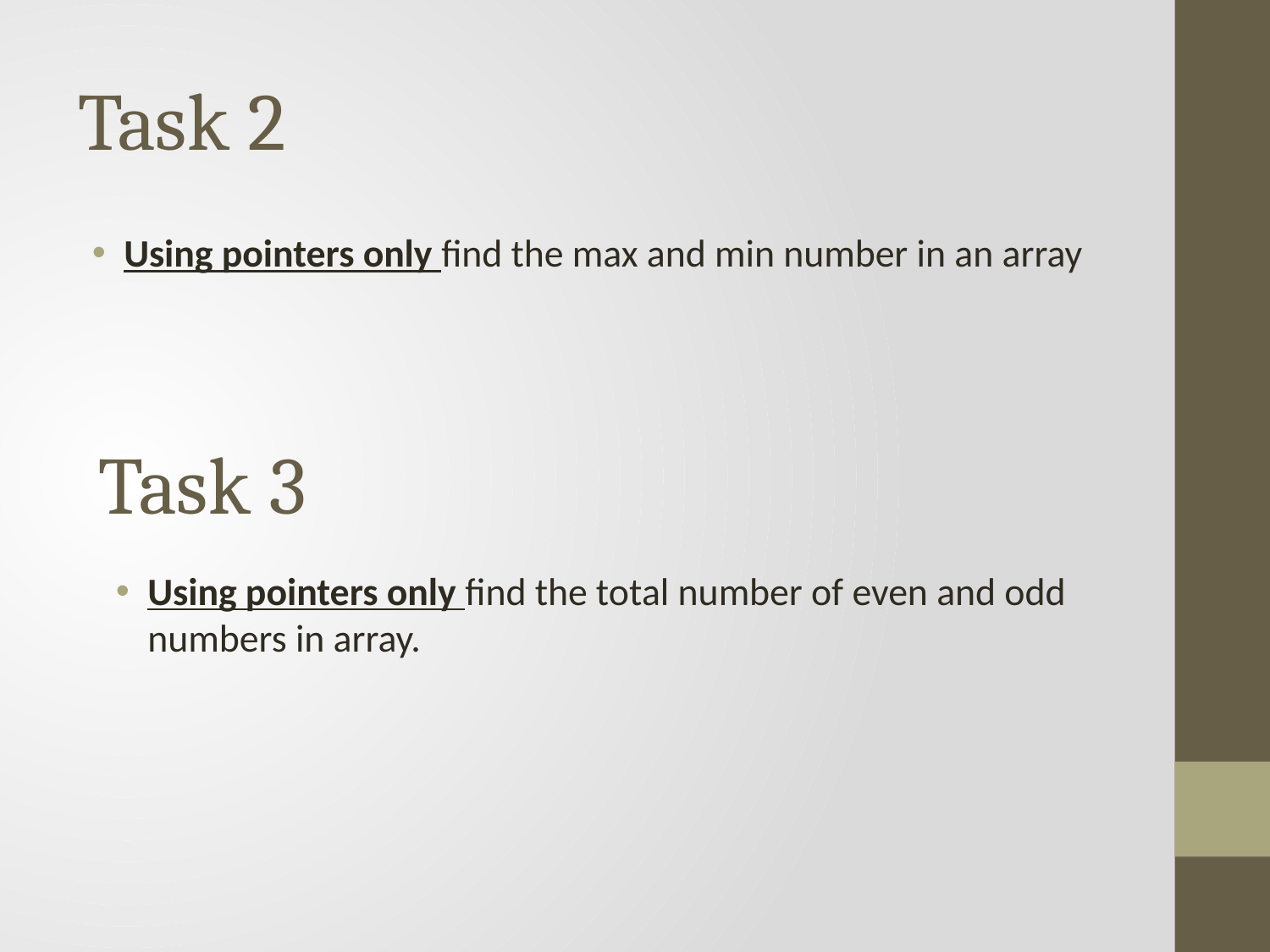

# Task 2
Using pointers only find the max and min number in an array
Task 3
Using pointers only find the total number of even and odd numbers in array.